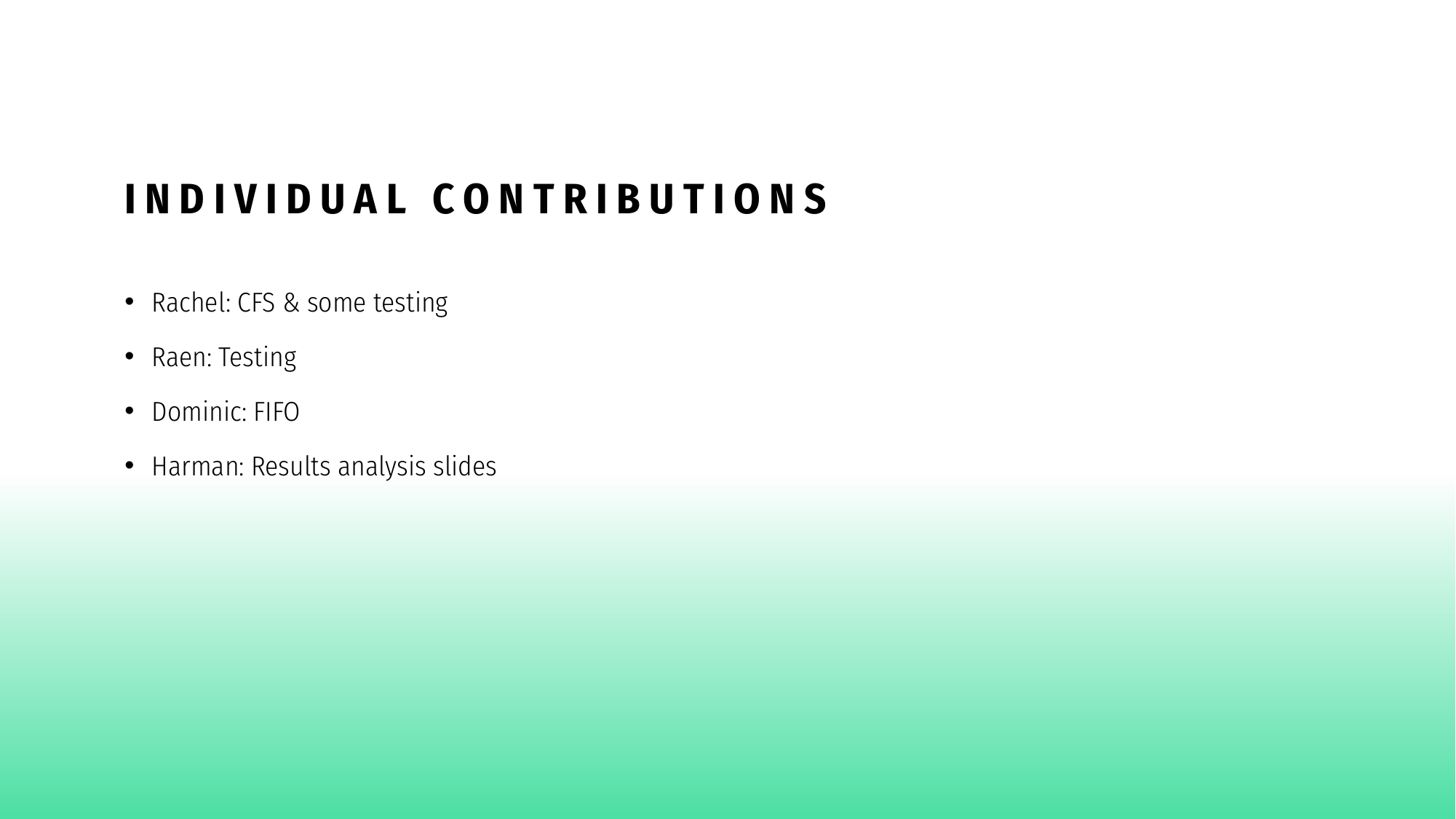

# Individual contributions
Rachel: CFS & some testing
Raen: Testing
Dominic: FIFO
Harman: Results analysis slides